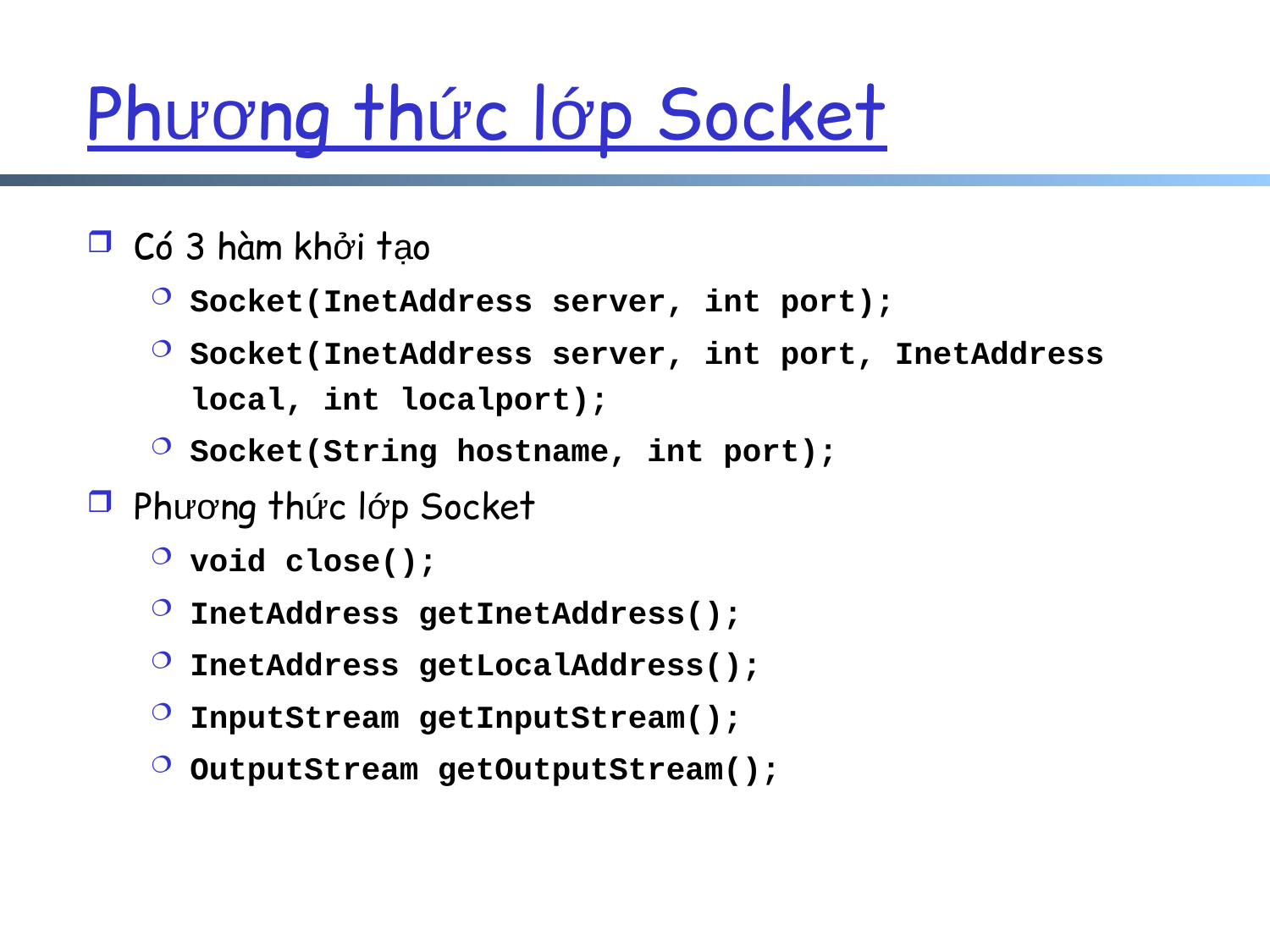

# Phương thức lớp Socket
Có 3 hàm khởi tạo
Socket(InetAddress server, int port);
Socket(InetAddress server, int port, InetAddress local, int localport);
Socket(String hostname, int port);
Phương thức lớp Socket
void close();
InetAddress getInetAddress();
InetAddress getLocalAddress();
InputStream getInputStream();
OutputStream getOutputStream();